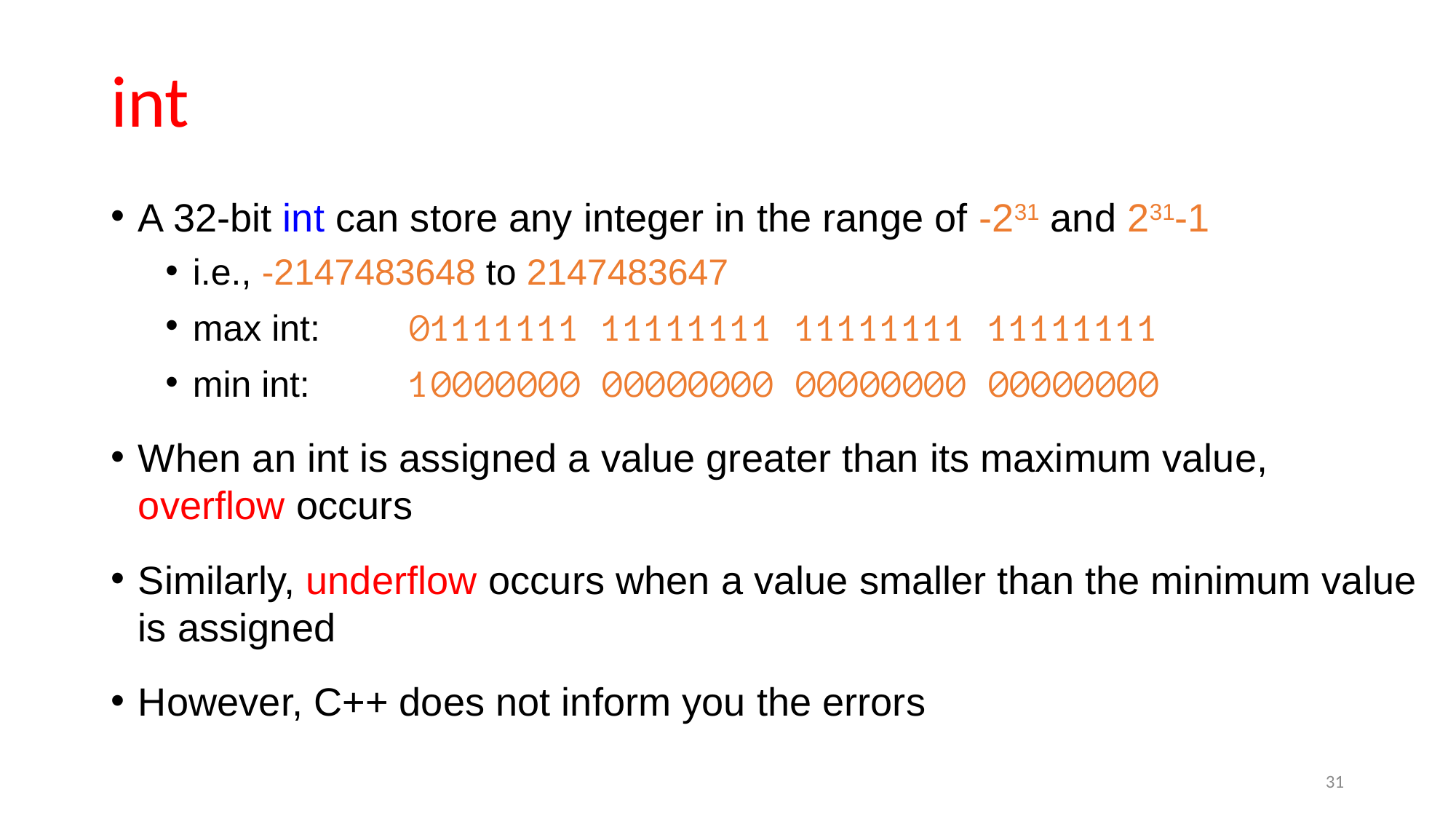

# int
A 32-bit int can store any integer in the range of -231 and 231-1
i.e., -2147483648 to 2147483647
max int:	01111111 11111111 11111111 11111111
min int: 	10000000 00000000 00000000 00000000
When an int is assigned a value greater than its maximum value, overflow occurs
Similarly, underflow occurs when a value smaller than the minimum value is assigned
However, C++ does not inform you the errors

31